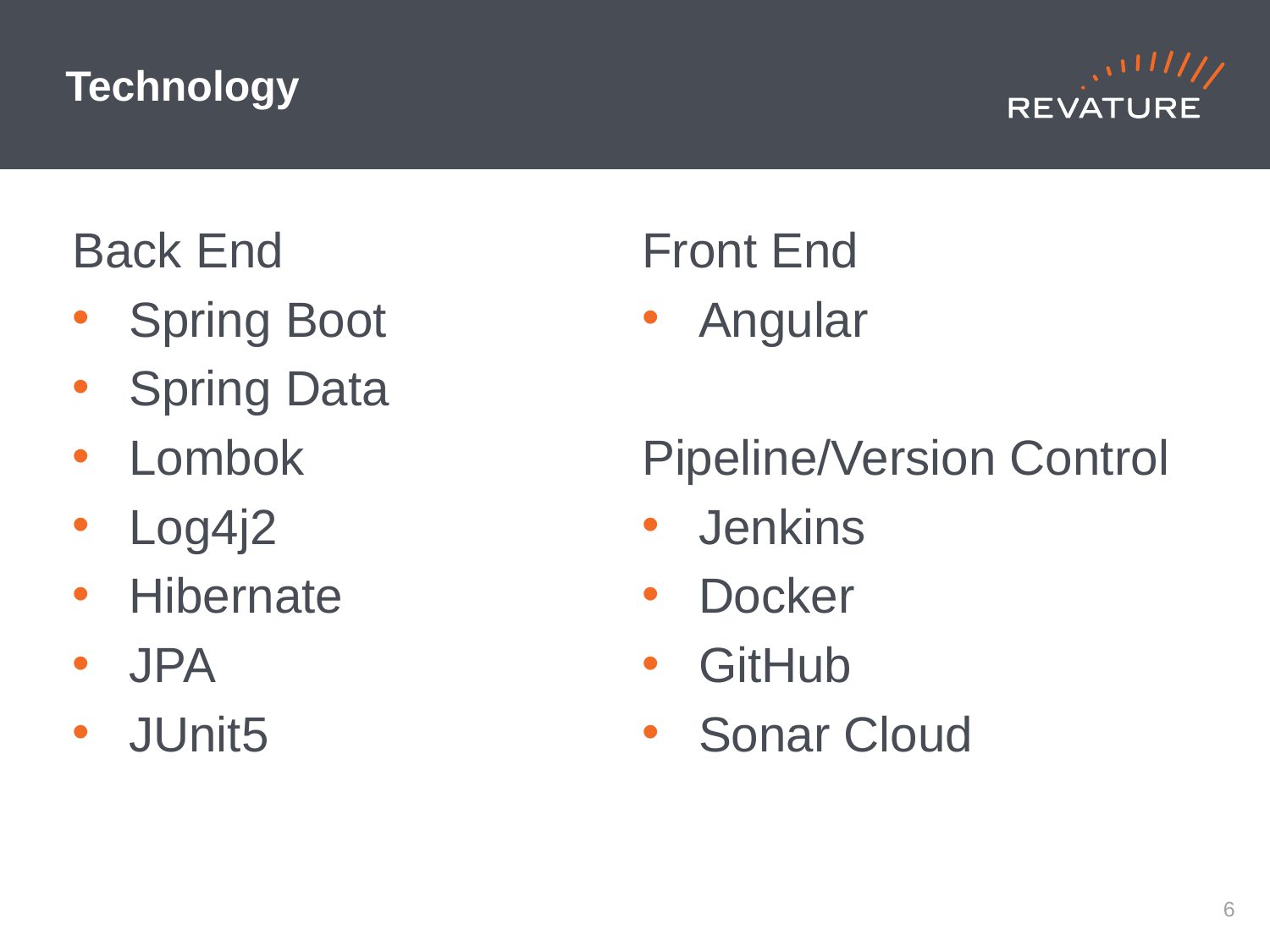

# Technology
Back End
Spring Boot
Spring Data
Lombok
Log4j2
Hibernate
JPA
JUnit5
Front End
Angular

Pipeline/Version Control
Jenkins
Docker
GitHub
Sonar Cloud
6